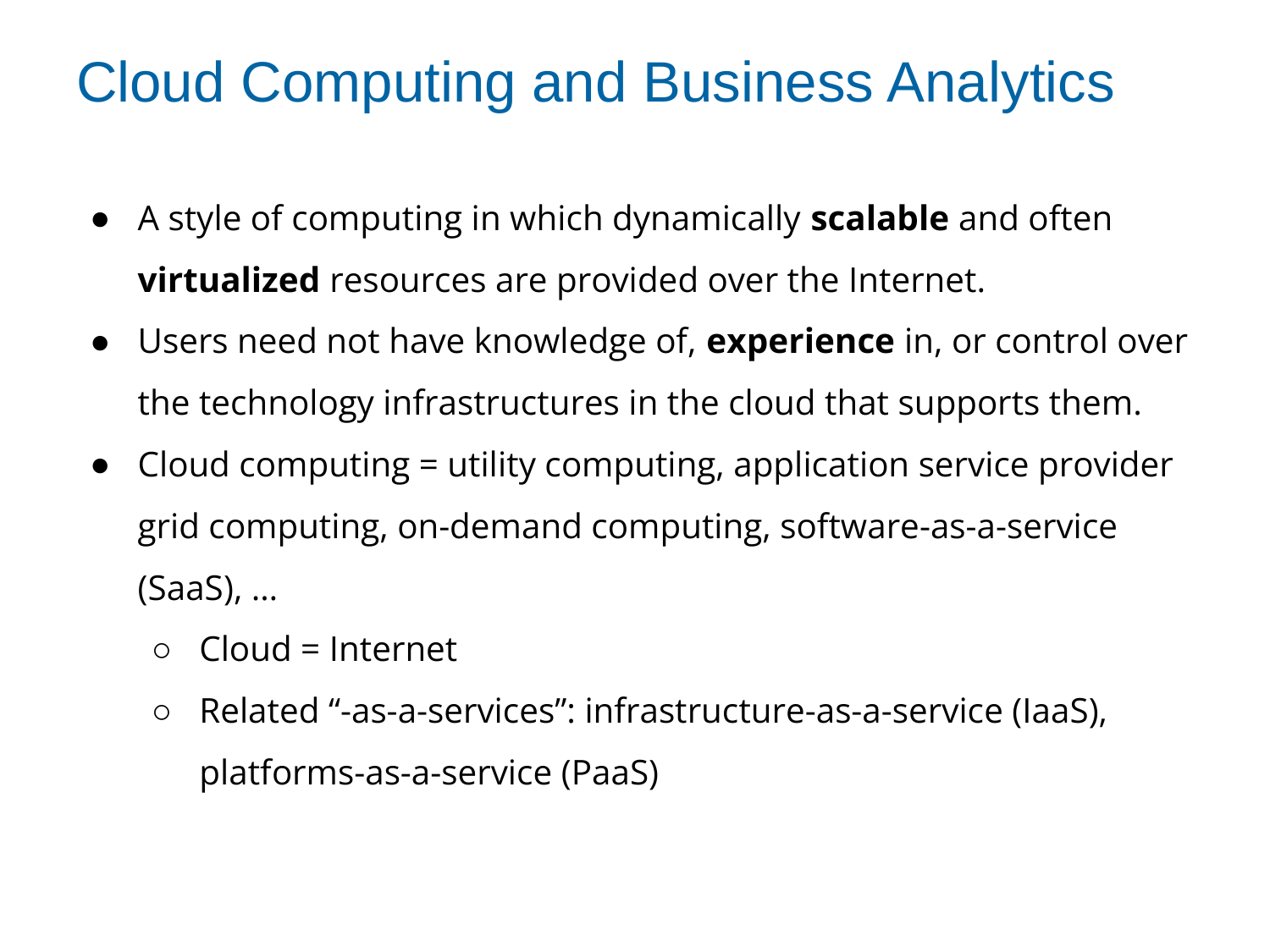

# Cloud Computing and Business Analytics
A style of computing in which dynamically scalable and often virtualized resources are provided over the Internet.
Users need not have knowledge of, experience in, or control over the technology infrastructures in the cloud that supports them.
Cloud computing = utility computing, application service provider grid computing, on-demand computing, software-as-a-service (SaaS), …
Cloud = Internet
Related “-as-a-services”: infrastructure-as-a-service (IaaS), platforms-as-a-service (PaaS)